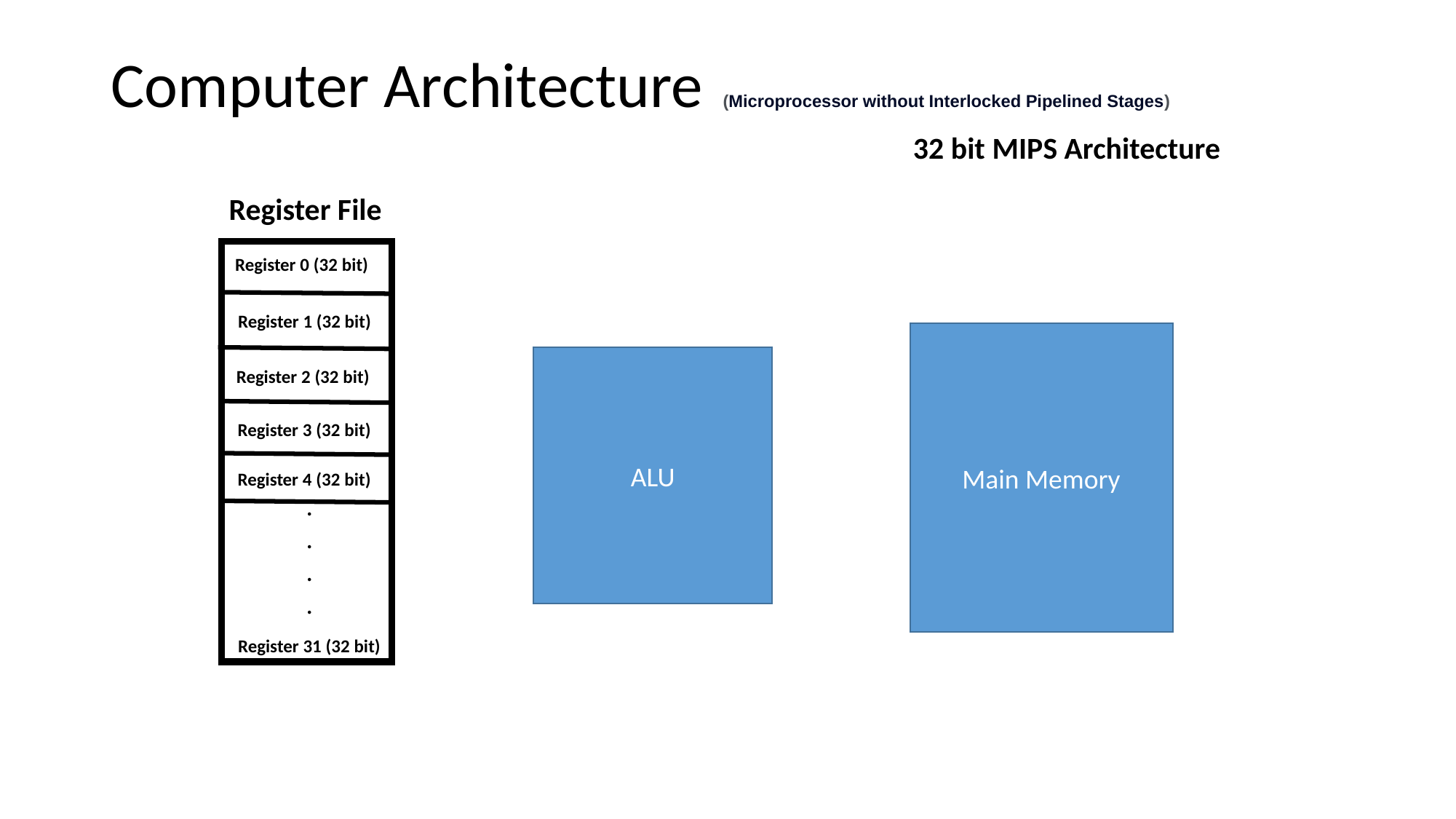

# Computer Architecture  (Microprocessor without Interlocked Pipelined Stages)
32 bit MIPS Architecture
Register File

Register 0 (32 bit)
Register 1 (32 bit)
Main Memory
ALU
Register 2 (32 bit)
Register 3 (32 bit)
Register 4 (32 bit)
.
.
.
.
Register 31 (32 bit)